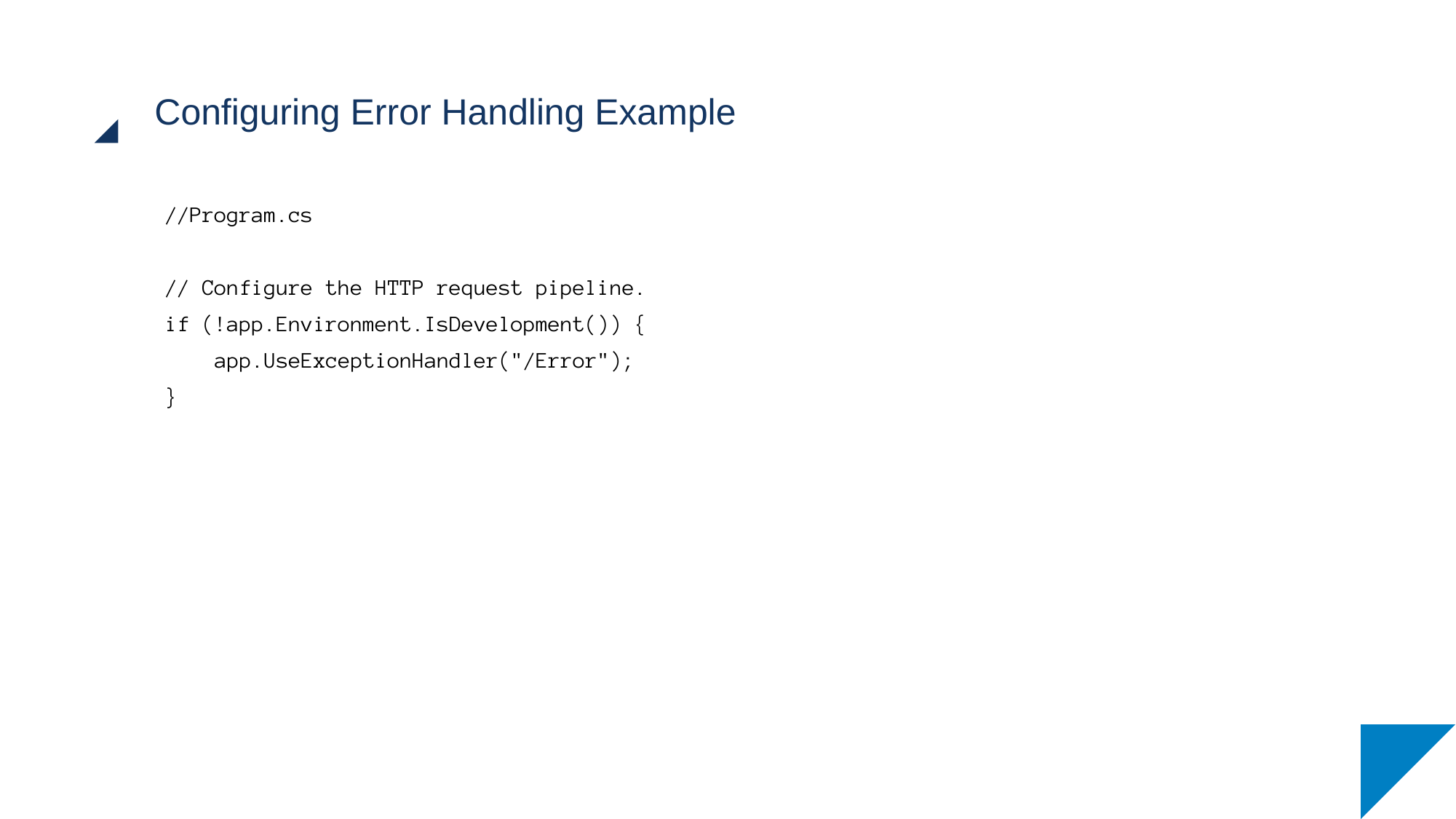

# Configuring Error Handling Example

//Program.cs

// Configure the HTTP request pipeline.
if (!app.Environment.IsDevelopment()) {
    app.UseExceptionHandler("/Error");
}